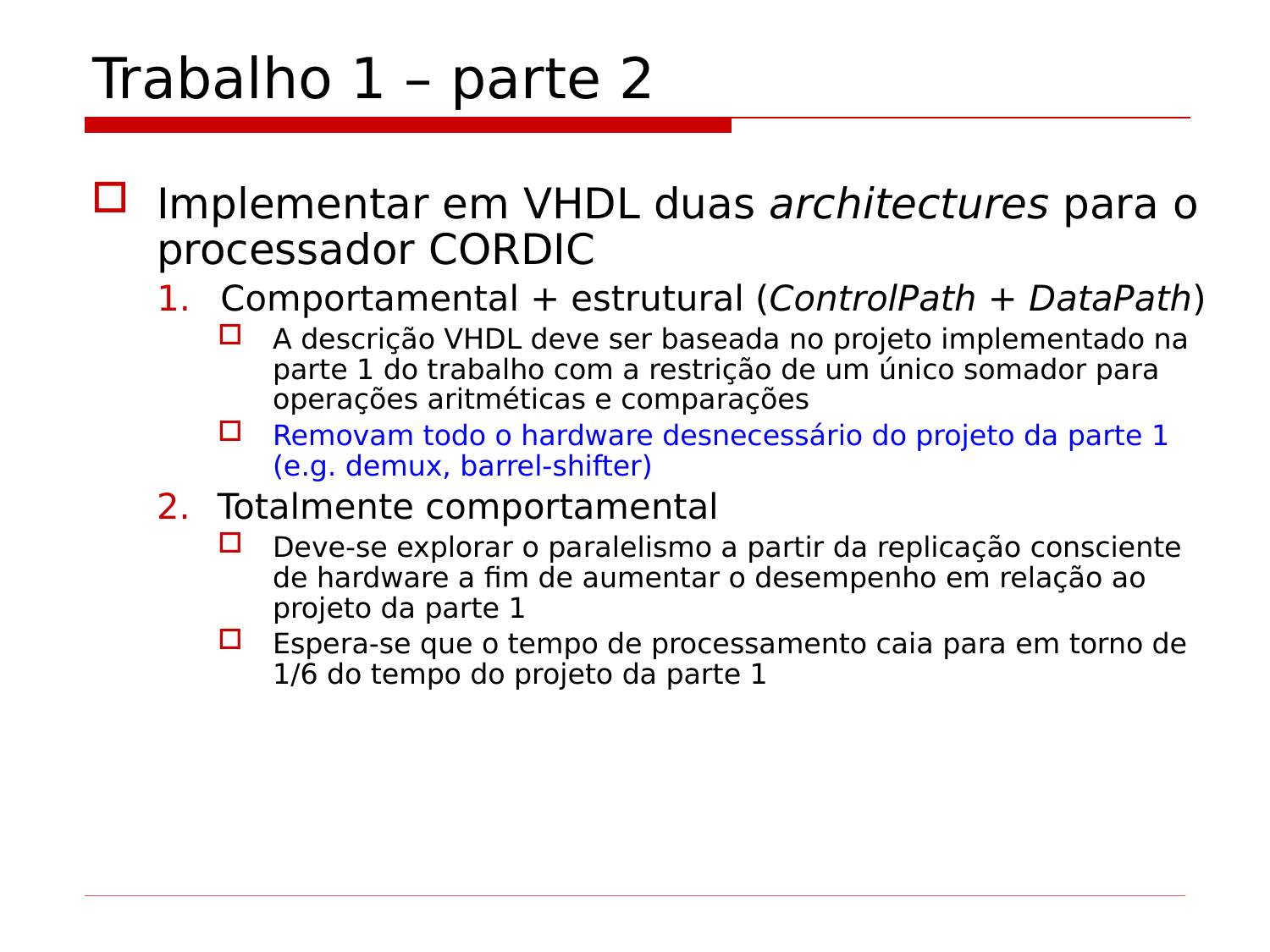

# Trabalho 1 – parte 2
Implementar em VHDL duas architectures para o processador CORDIC
Comportamental + estrutural (ControlPath + DataPath)
A descrição VHDL deve ser baseada no projeto implementado na parte 1 do trabalho com a restrição de um único somador para operações aritméticas e comparações
Removam todo o hardware desnecessário do projeto da parte 1 (e.g. demux, barrel-shifter)
Totalmente comportamental
Deve-se explorar o paralelismo a partir da replicação consciente de hardware a fim de aumentar o desempenho em relação ao projeto da parte 1
Espera-se que o tempo de processamento caia para em torno de 1/6 do tempo do projeto da parte 1